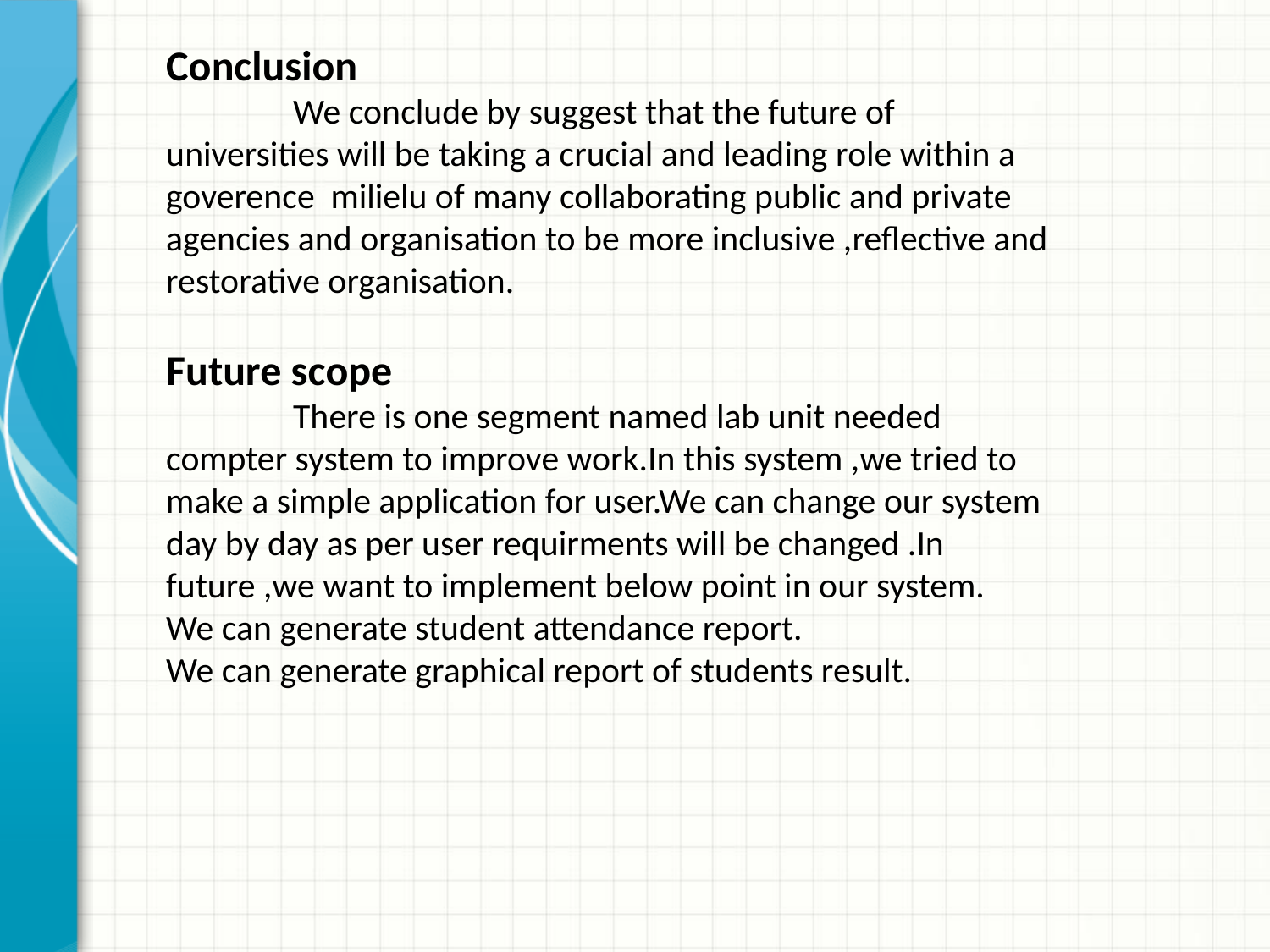

Conclusion
	We conclude by suggest that the future of universities will be taking a crucial and leading role within a goverence  milielu of many collaborating public and private agencies and organisation to be more inclusive ,reflective and restorative organisation.

Future scope
 	There is one segment named lab unit needed compter system to improve work.In this system ,we tried to make a simple application for user.We can change our system day by day as per user requirments will be changed .In future ,we want to implement below point in our system.
We can generate student attendance report.
We can generate graphical report of students result.